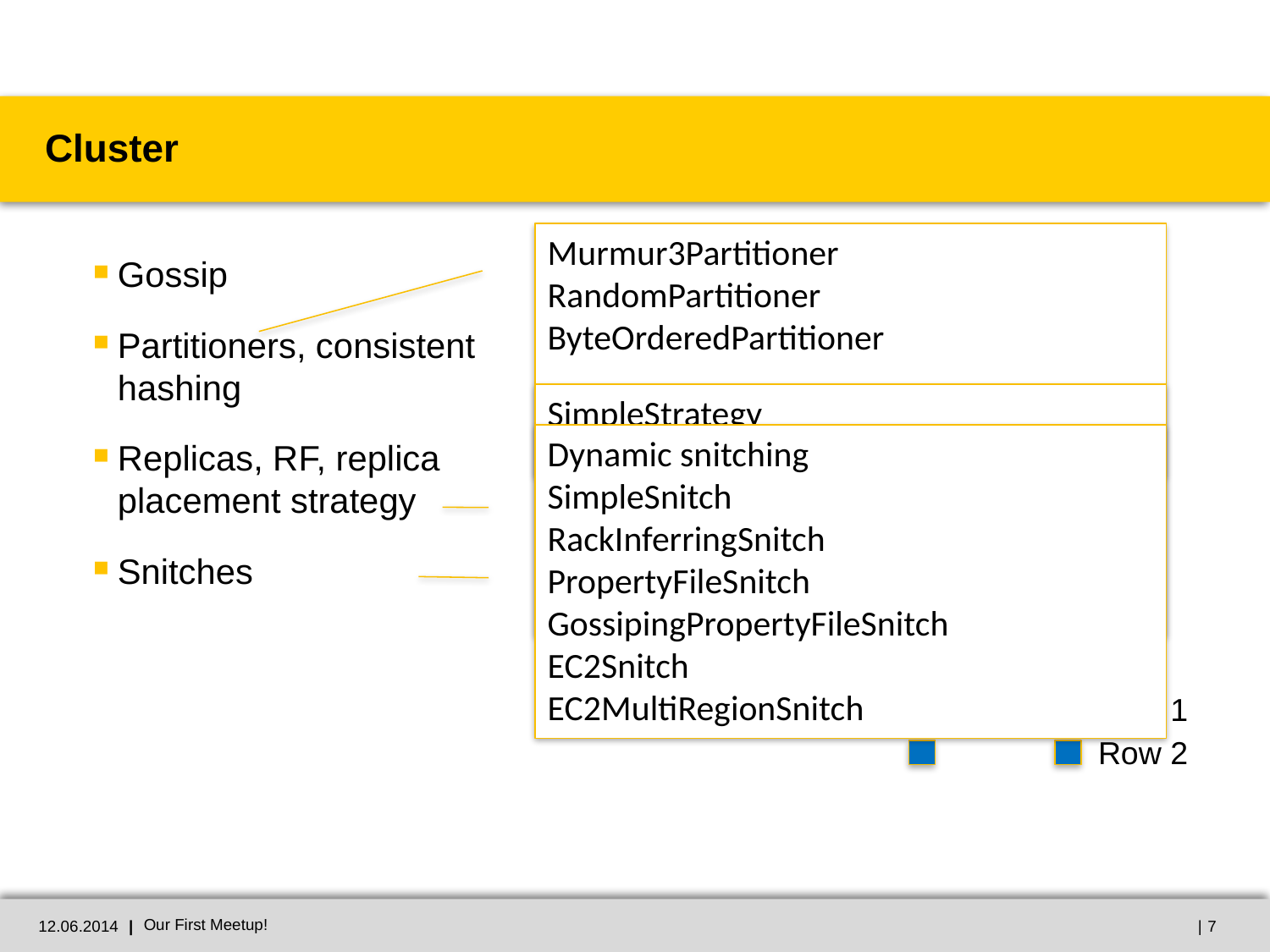

# Cluster
Murmur3Partitioner
RandomPartitioner
ByteOrderedPartitioner

Gossip
Partitioners, consistent hashing
Replicas, RF, replica placement strategy
Snitches
RF = 3
0

>76
SimpleStrategy
NetworkTopologyStrategy
Dynamic snitching
SimpleSnitch
RackInferringSnitch
PropertyFileSnitch
GossipingPropertyFileSnitch
EC2Snitch
EC2MultiRegionSnitch

75
25
51 - 75
1 - 25

26 - 50
50
Row 1

Row 2

12.06.2014